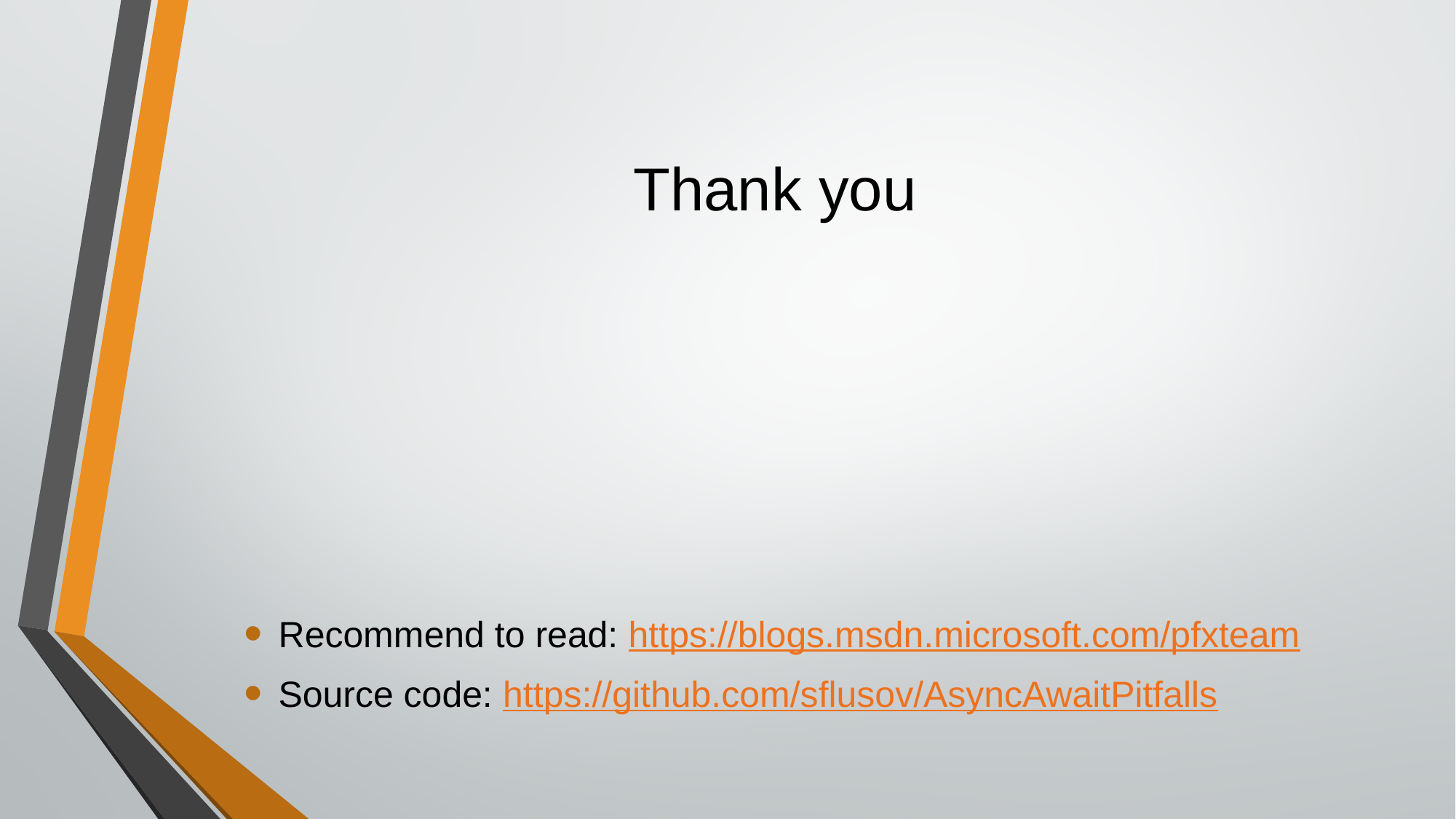

# Thank you
Recommend to read: https://blogs.msdn.microsoft.com/pfxteam
Source code: https://github.com/sflusov/AsyncAwaitPitfalls